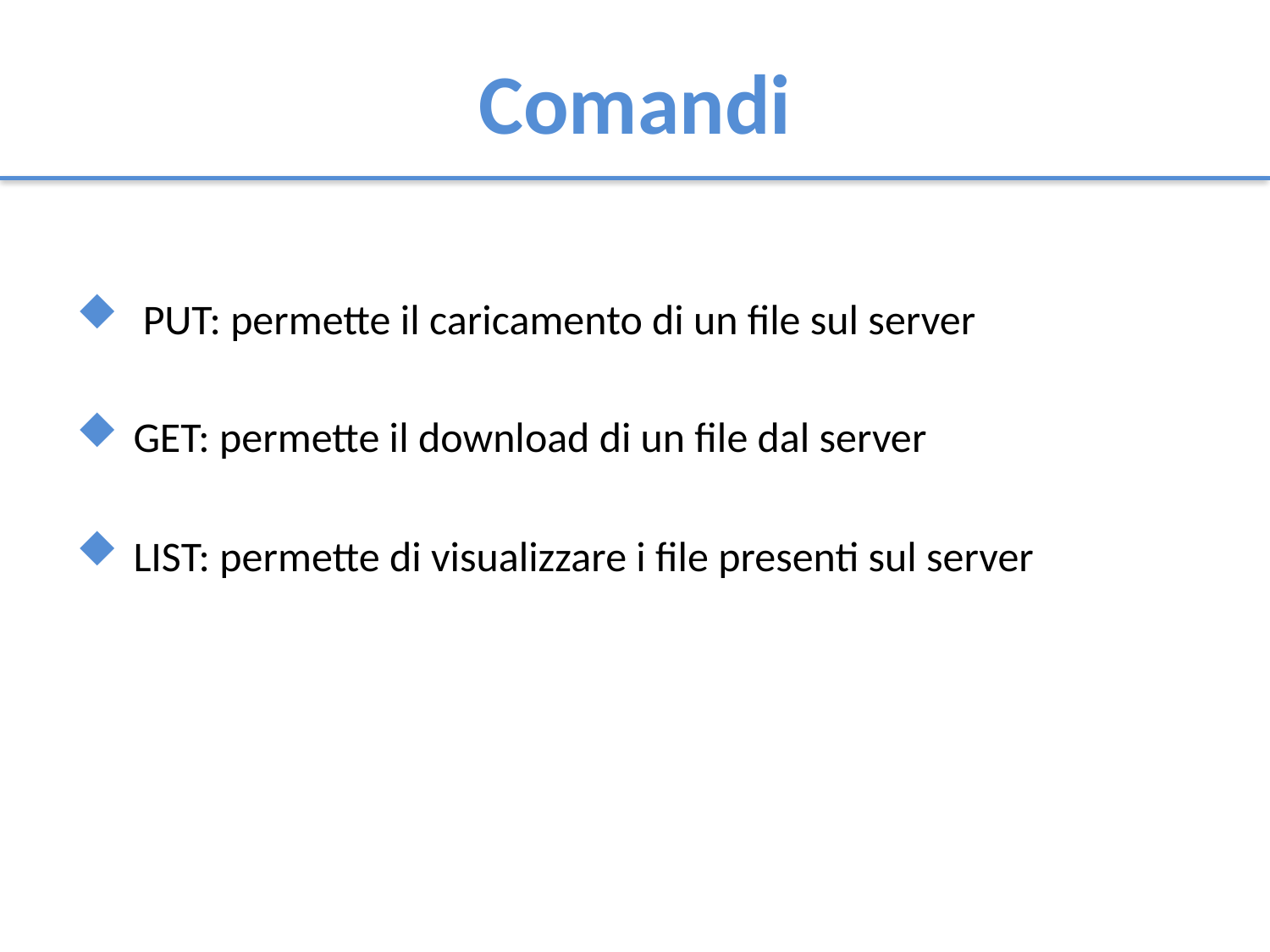

# Comandi

  PUT: permette il caricamento di un file sul server

 GET: permette il download di un file dal server

 LIST: permette di visualizzare i file presenti sul server